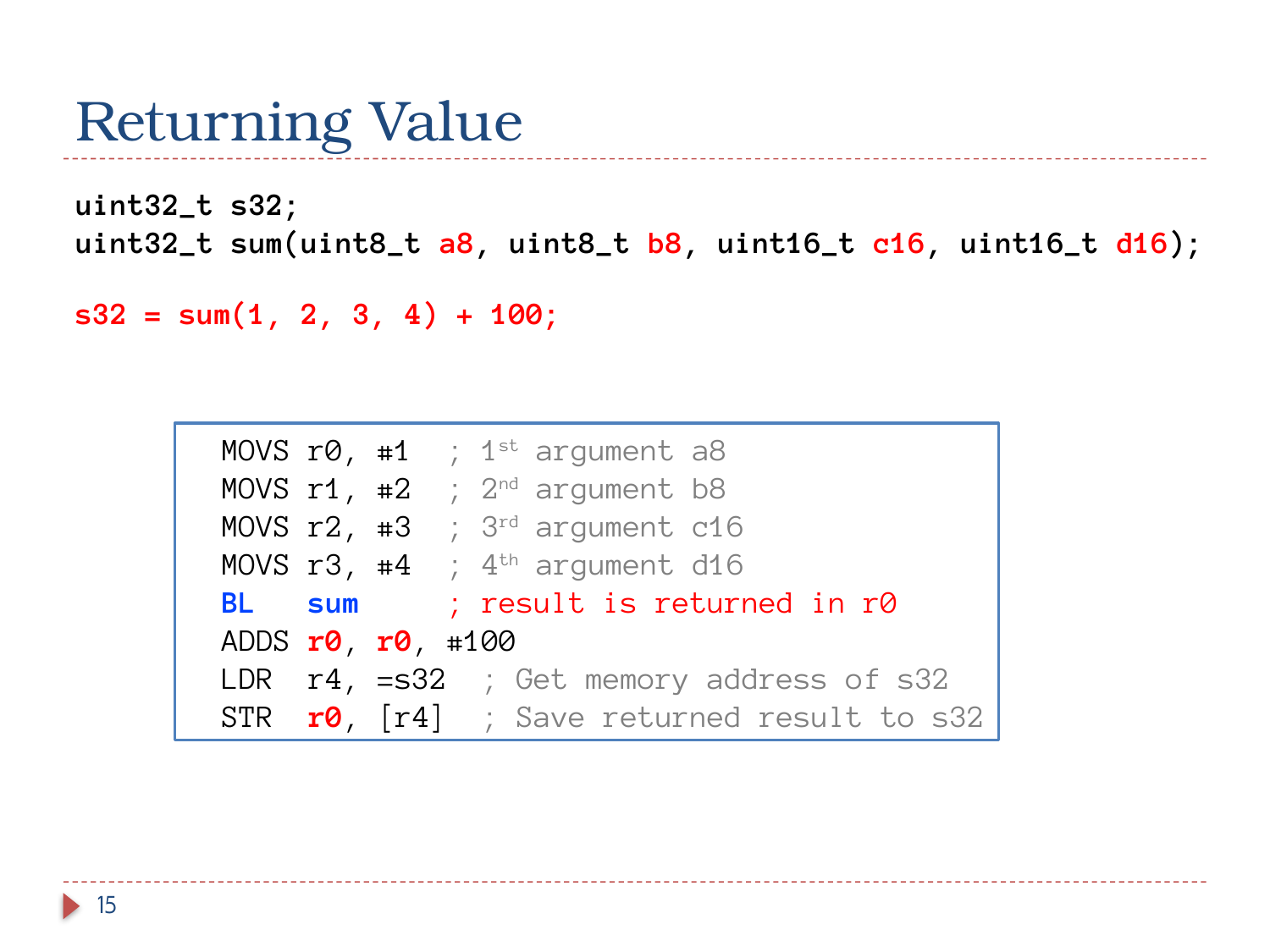

# Returning Value
uint32_t s32;
uint32_t sum(uint8_t a8, uint8_t b8, uint16_t c16, uint16_t d16);
s32 = sum(1, 2, 3, 4) + 100;
  MOVS r0, #1  ; 1st argument a8
  MOVS r1, #2  ; 2nd argument b8
  MOVS r2, #3  ; 3rd argument c16
  MOVS r3, #4  ; 4th argument d16
  BL   sum     ; result is returned in r0
  ADDS r0, r0, #100
  LDR  r4, =s32  ; Get memory address of s32
  STR  r0, [r4]  ; Save returned result to s32
15